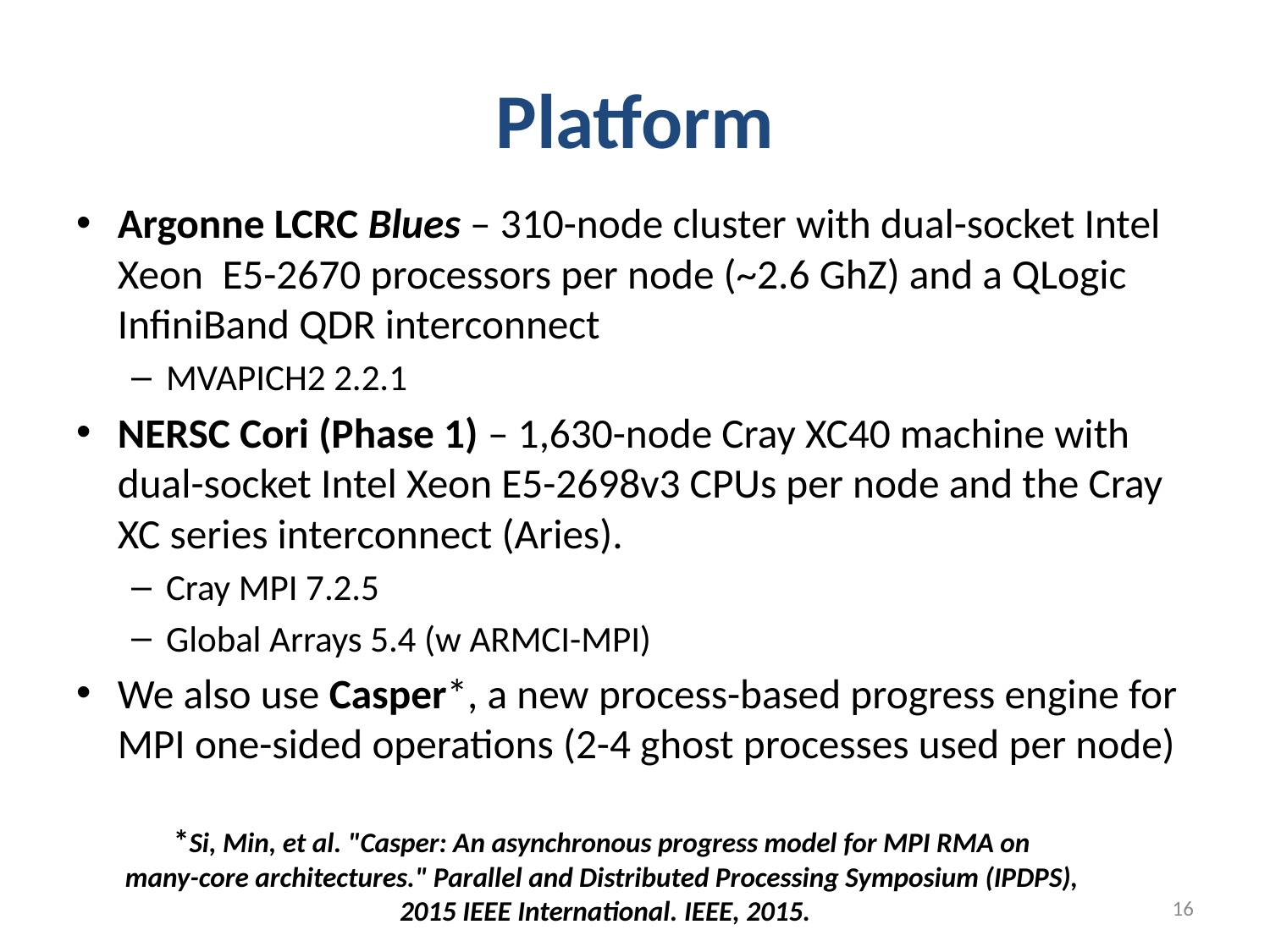

# Platform
Argonne LCRC Blues – 310-node cluster with dual-socket Intel Xeon  E5-2670 processors per node (~2.6 GhZ) and a QLogic InfiniBand QDR interconnect
MVAPICH2 2.2.1
NERSC Cori (Phase 1) – 1,630-node Cray XC40 machine with dual-socket Intel Xeon E5-2698v3 CPUs per node and the Cray XC series interconnect (Aries).
Cray MPI 7.2.5
Global Arrays 5.4 (w ARMCI-MPI)
We also use Casper*, a new process-based progress engine for MPI one-sided operations (2-4 ghost processes used per node)
*Si, Min, et al. "Casper: An asynchronous progress model for MPI RMA on
many-core architectures." Parallel and Distributed Processing Symposium (IPDPS),
2015 IEEE International. IEEE, 2015.
16